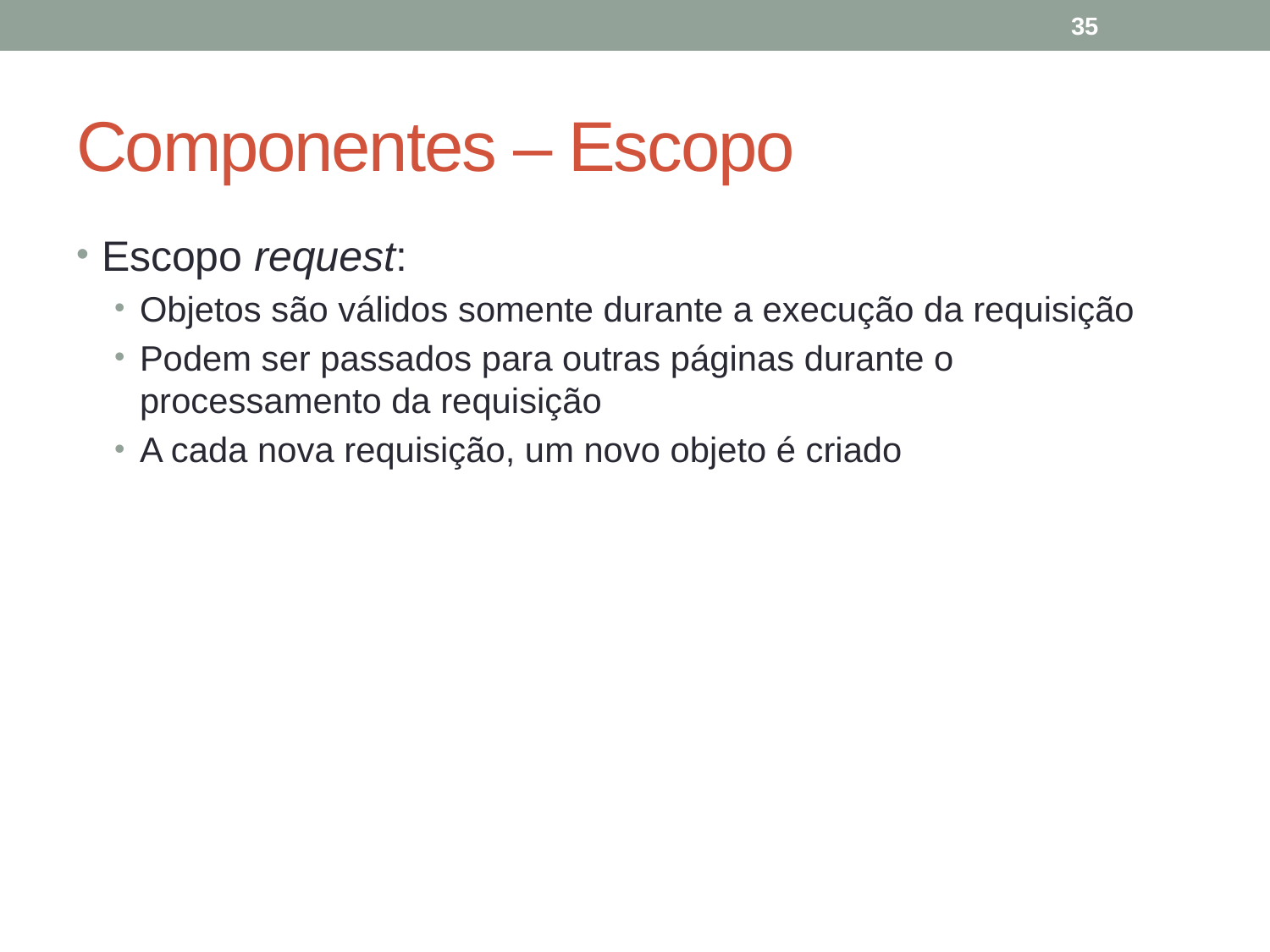

35
# Componentes – Escopo
Escopo request:
Objetos são válidos somente durante a execução da requisição
Podem ser passados para outras páginas durante o processamento da requisição
A cada nova requisição, um novo objeto é criado